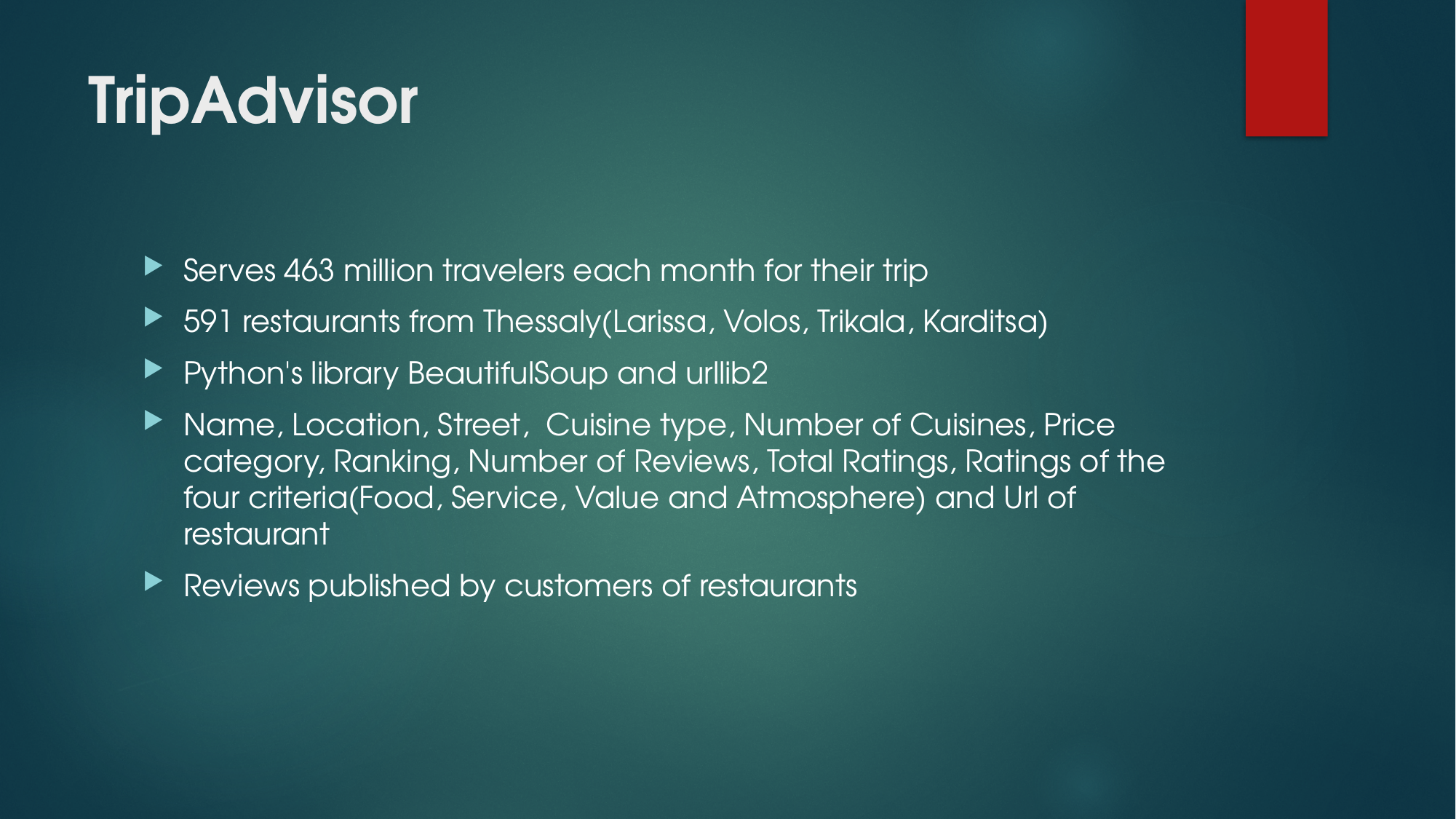

# TripAdvisor
Serves 463 million travelers each month for their trip
591 restaurants from Thessaly(Larissa, Volos, Trikala, Karditsa)
Python's library BeautifulSoup and urllib2
Name, Location, Street,  Cuisine type, Number of Cuisines, Price category, Ranking, Number of Reviews, Total Ratings, Ratings of the four criteria(Food, Service, Value and Atmosphere) and Url of restaurant
Reviews published by customers of restaurants